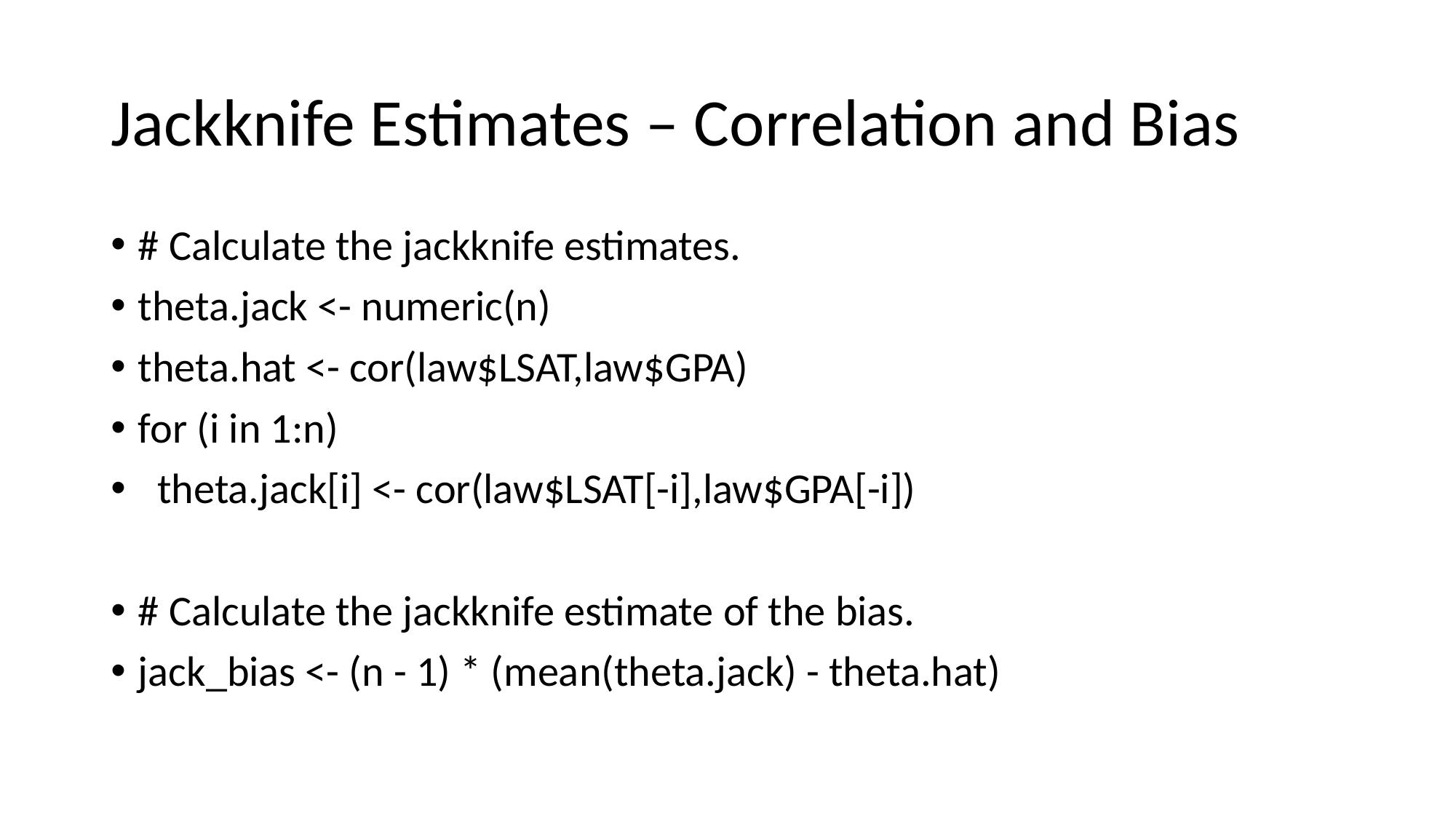

# Jackknife Estimates – Correlation and Bias
# Calculate the jackknife estimates.
theta.jack <- numeric(n)
theta.hat <- cor(law$LSAT,law$GPA)
for (i in 1:n)
  theta.jack[i] <- cor(law$LSAT[-i],law$GPA[-i])

# Calculate the jackknife estimate of the bias.
jack_bias <- (n - 1) * (mean(theta.jack) - theta.hat)